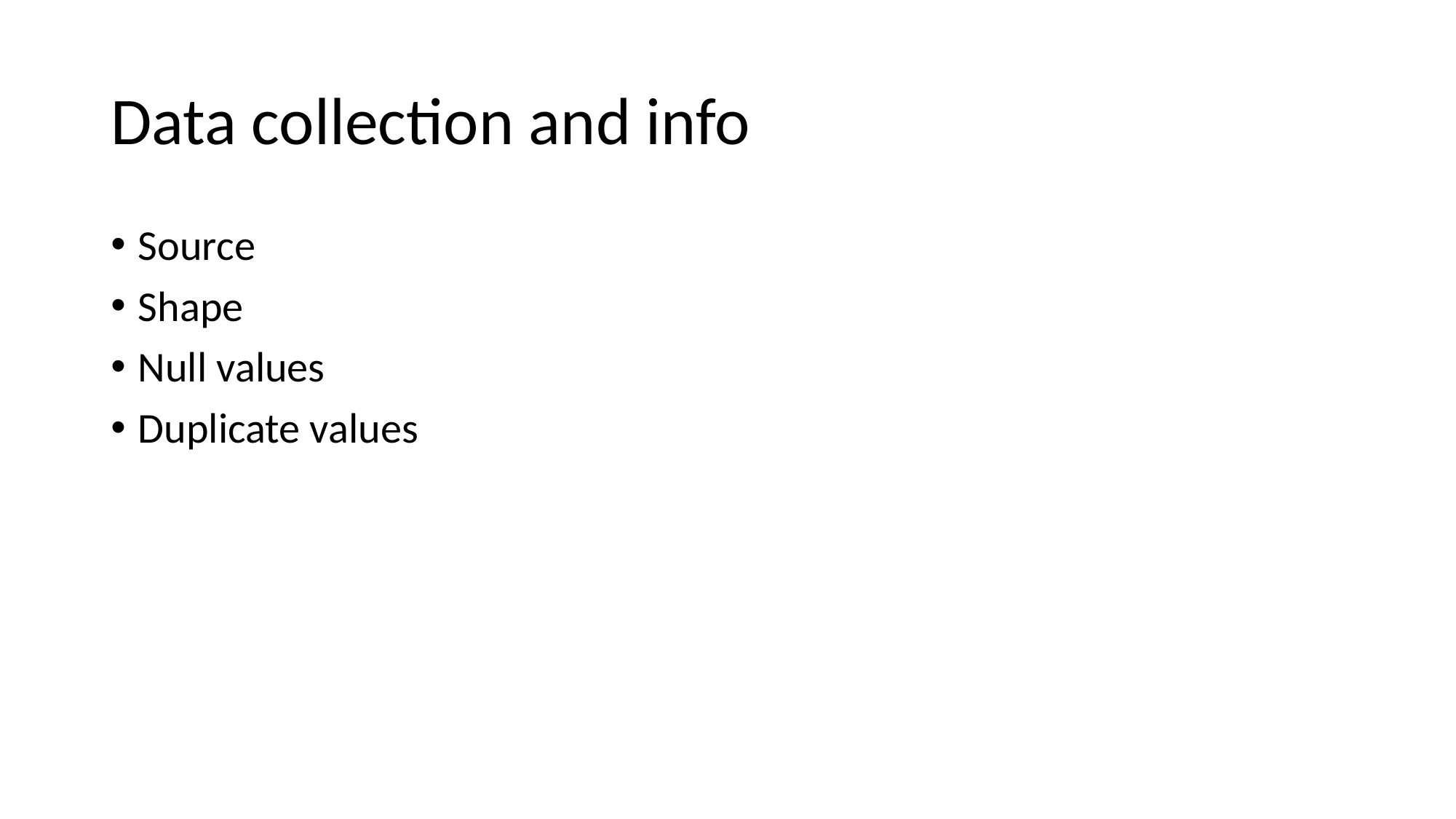

# Data collection and info
Source
Shape
Null values
Duplicate values